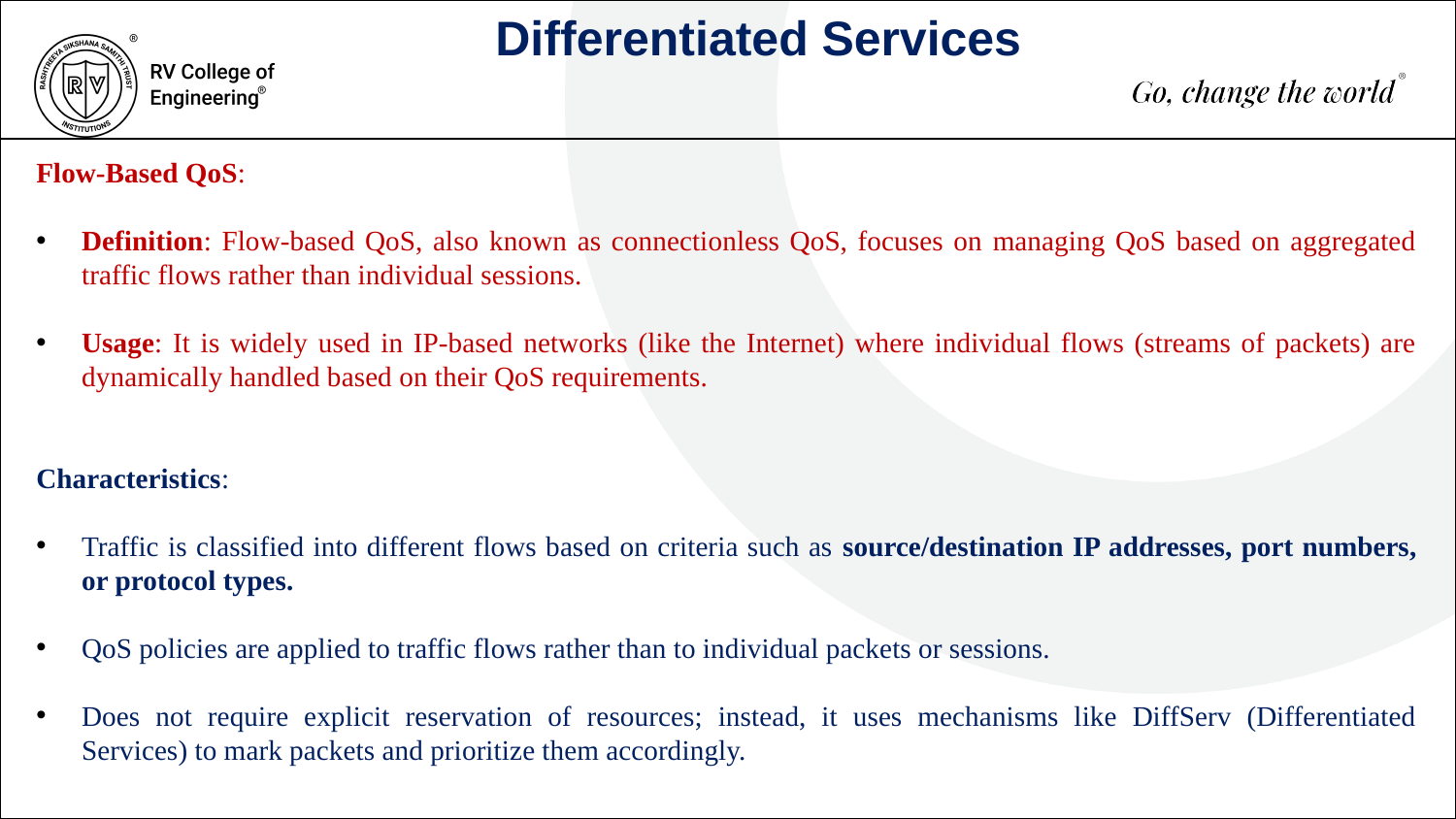

Differentiated Services

Flow-Based QoS:

Definition: Flow-based QoS, also known as connectionless QoS, focuses on managing QoS based on aggregated traffic flows rather than individual sessions.

Usage: It is widely used in IP-based networks (like the Internet) where individual flows (streams of packets) are dynamically handled based on their QoS requirements.

Characteristics:

Traffic is classified into different flows based on criteria such as source/destination IP addresses, port numbers, or protocol types.

QoS policies are applied to traffic flows rather than to individual packets or sessions.

Does not require explicit reservation of resources; instead, it uses mechanisms like DiffServ (Differentiated Services) to mark packets and prioritize them accordingly.

500